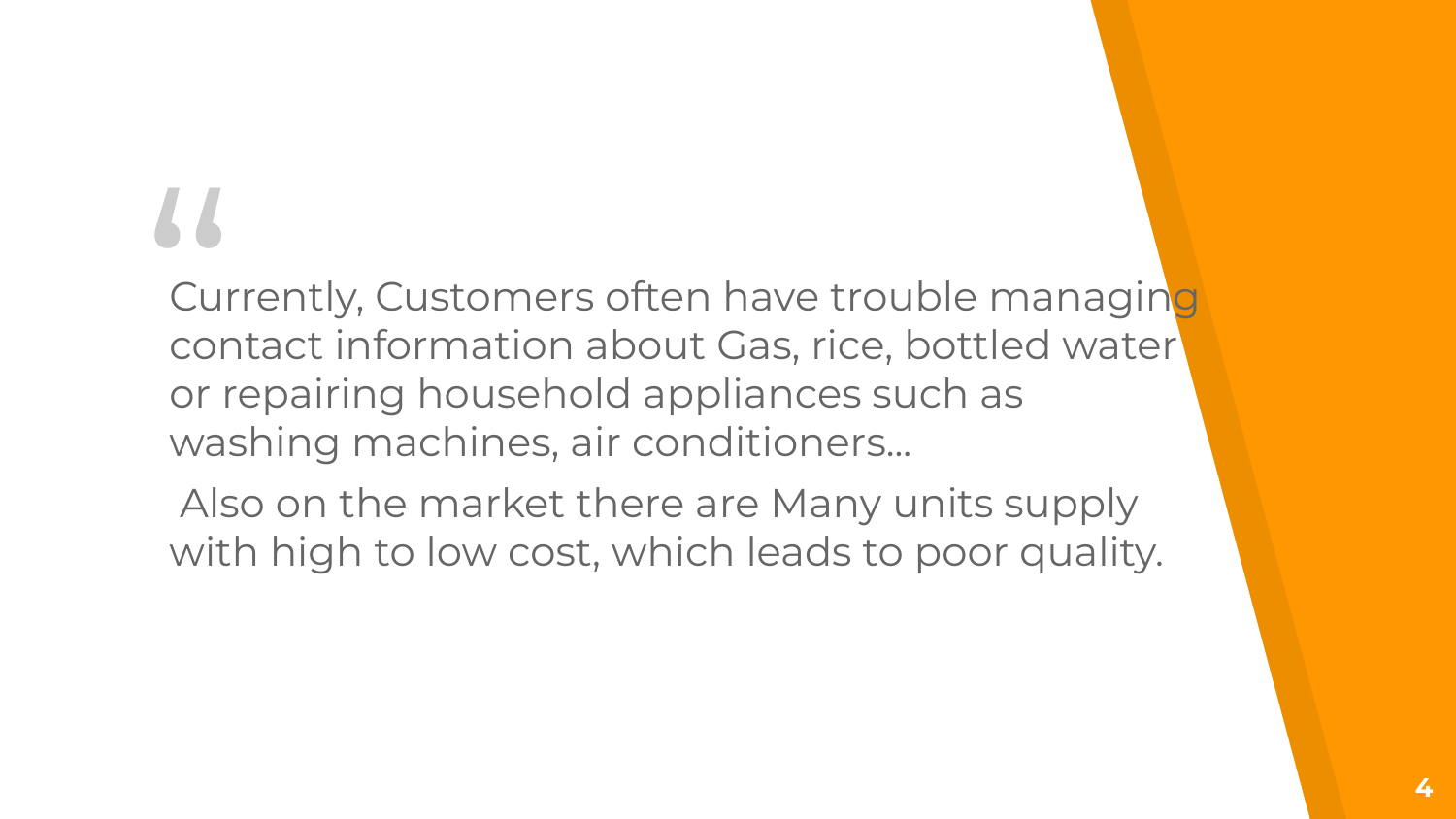

Currently, Customers often have trouble managing contact information about Gas, rice, bottled water or repairing household appliances such as washing machines, air conditioners...
 Also on the market there are Many units supply with high to low cost, which leads to poor quality.
4